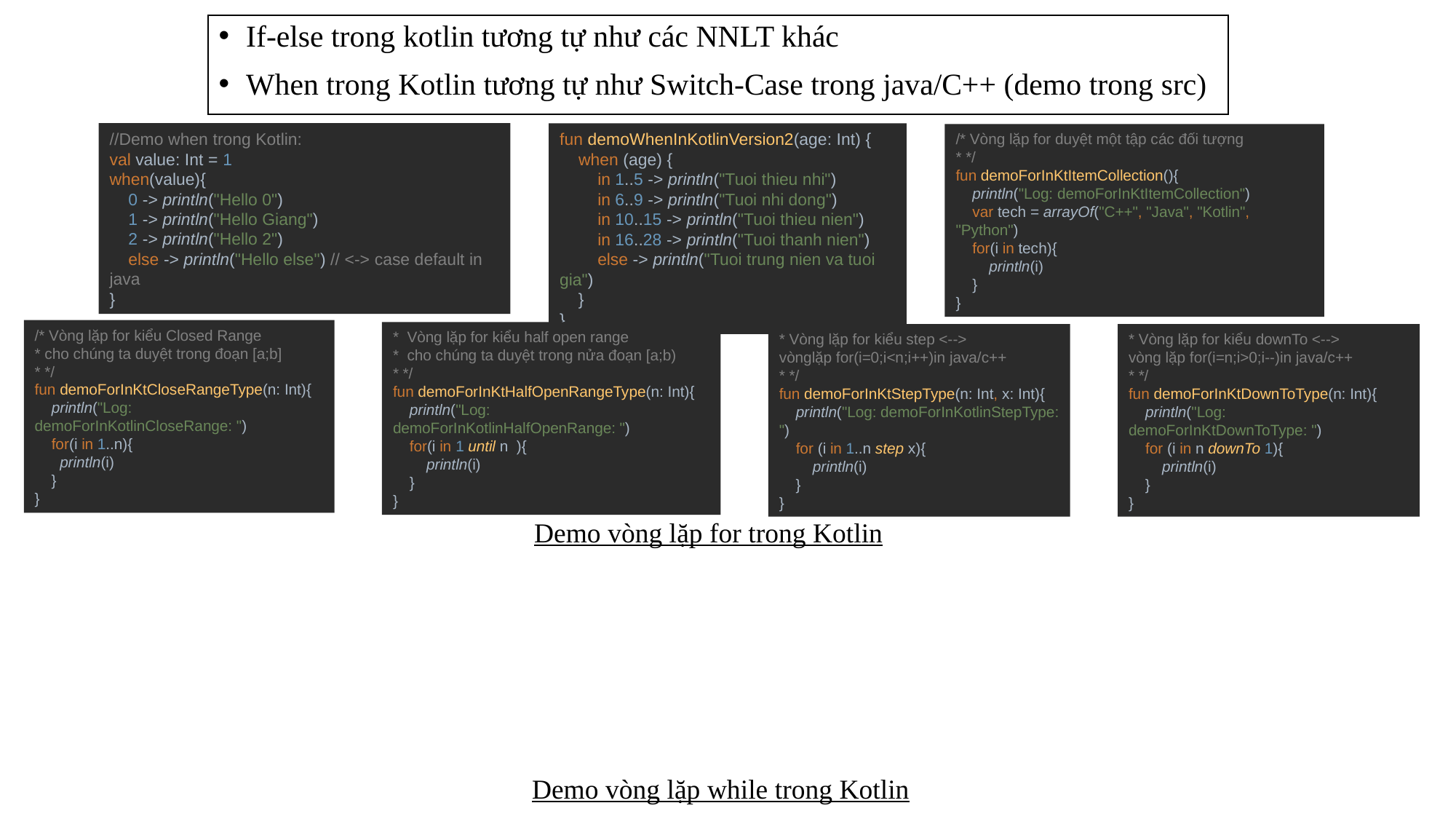

If-else trong kotlin tương tự như các NNLT khác
When trong Kotlin tương tự như Switch-Case trong java/C++ (demo trong src)
//Demo when trong Kotlin:
val value: Int = 1
when(value){
    0 -> println("Hello 0")
    1 -> println("Hello Giang")
    2 -> println("Hello 2")
    else -> println("Hello else") // <-> case default in java
}
fun demoWhenInKotlinVersion2(age: Int) {
    when (age) {
        in 1..5 -> println("Tuoi thieu nhi")
        in 6..9 -> println("Tuoi nhi dong")
        in 10..15 -> println("Tuoi thieu nien")
        in 16..28 -> println("Tuoi thanh nien")
        else -> println("Tuoi trung nien va tuoi gia")
    }
}
/* Vòng lặp for duyệt một tập các đối tượng
* */
fun demoForInKtItemCollection(){
    println("Log: demoForInKtItemCollection")
    var tech = arrayOf("C++", "Java", "Kotlin", "Python")
    for(i in tech){
        println(i)
    }
}
/* Vòng lặp for kiểu Closed Range
* cho chúng ta duyệt trong đoạn [a;b]
* */
fun demoForInKtCloseRangeType(n: Int){
    println("Log: demoForInKotlinCloseRange: ")
    for(i in 1..n){
      println(i)
    }
}
*  Vòng lặp for kiểu half open range
*  cho chúng ta duyệt trong nửa đoạn [a;b)
* */
fun demoForInKtHalfOpenRangeType(n: Int){
    println("Log: demoForInKotlinHalfOpenRange: ")
    for(i in 1 until n  ){
        println(i)
    }
}
* Vòng lặp for kiểu step <-->
vònglặp for(i=0;i<n;i++)in java/c++
* */
fun demoForInKtStepType(n: Int, x: Int){
    println("Log: demoForInKotlinStepType: ")
    for (i in 1..n step x){
        println(i)
    }
}
* Vòng lặp for kiểu downTo <-->
vòng lặp for(i=n;i>0;i--)in java/c++
* */
fun demoForInKtDownToType(n: Int){
    println("Log: demoForInKtDownToType: ")
    for (i in n downTo 1){
        println(i)
    }
}
Demo vòng lặp for trong Kotlin
Demo vòng lặp while trong Kotlin